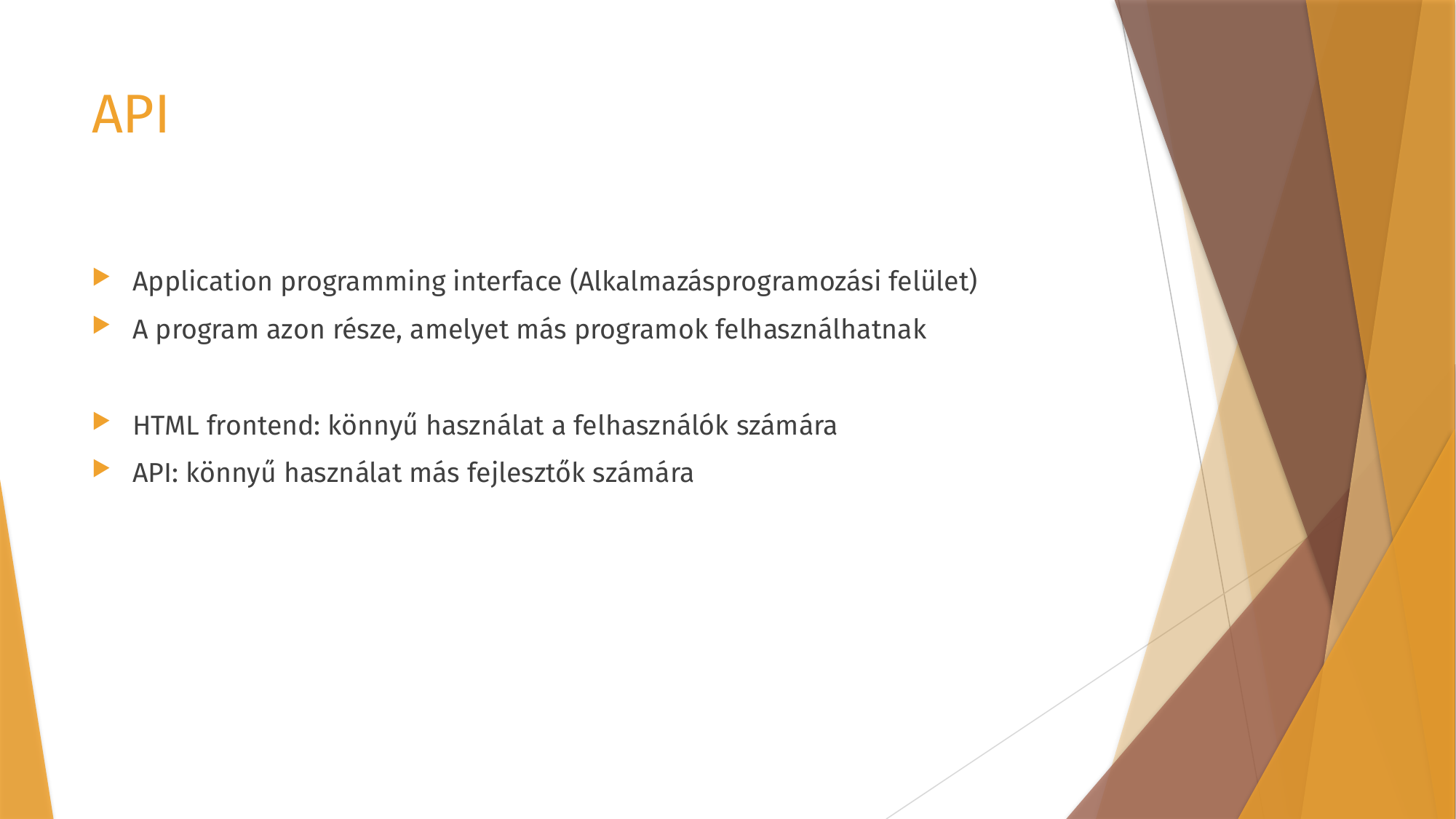

# API
Application programming interface (Alkalmazásprogramozási felület)
A program azon része, amelyet más programok felhasználhatnak

HTML frontend: könnyű használat a felhasználók számára
API: könnyű használat más fejlesztők számára